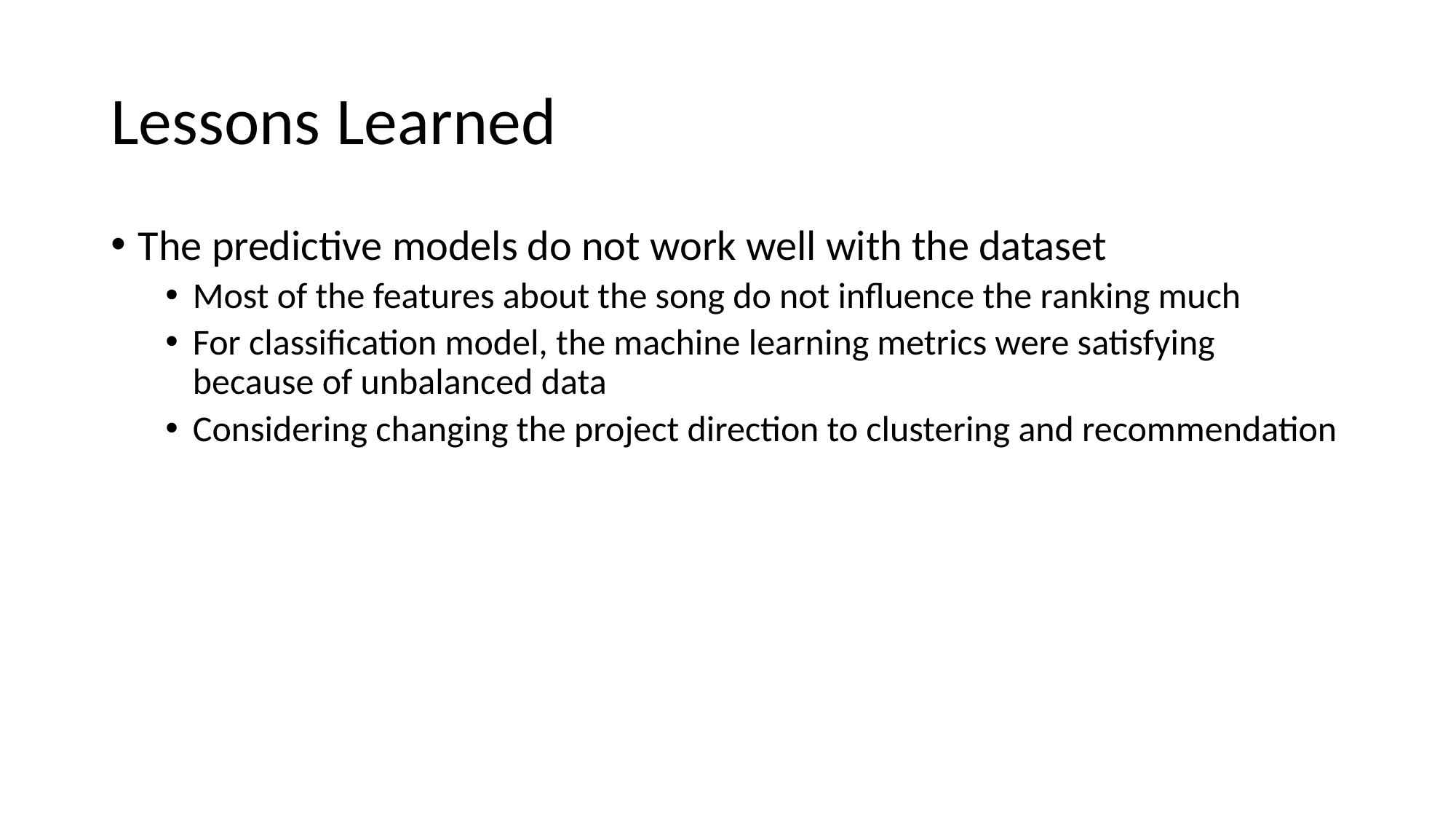

# Lessons Learned
The predictive models do not work well with the dataset
Most of the features about the song do not influence the ranking much
For classification model, the machine learning metrics were satisfying because of unbalanced data
Considering changing the project direction to clustering and recommendation